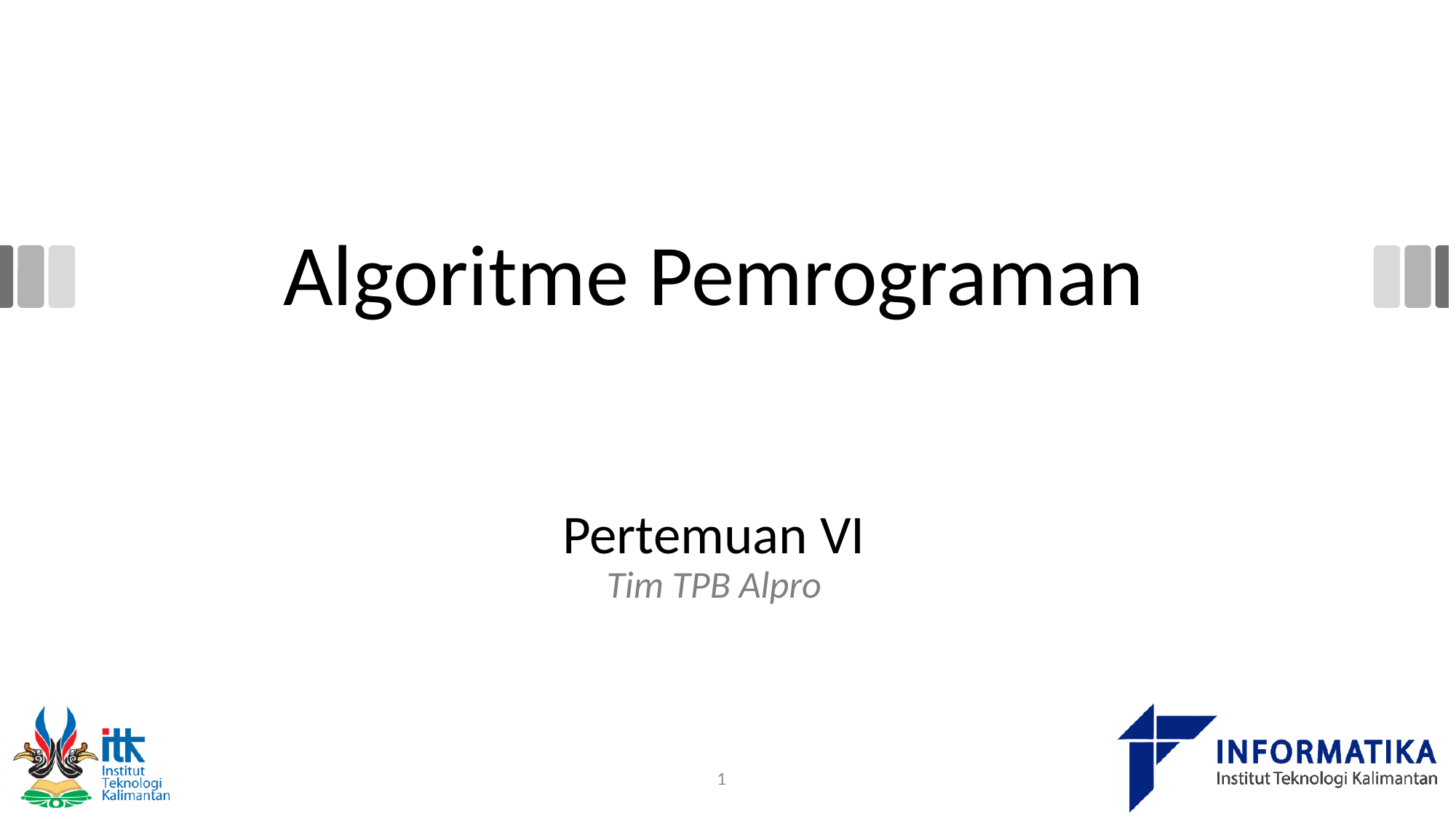

# Algoritme Pemrograman
Pertemuan VI
Tim TPB Alpro
1